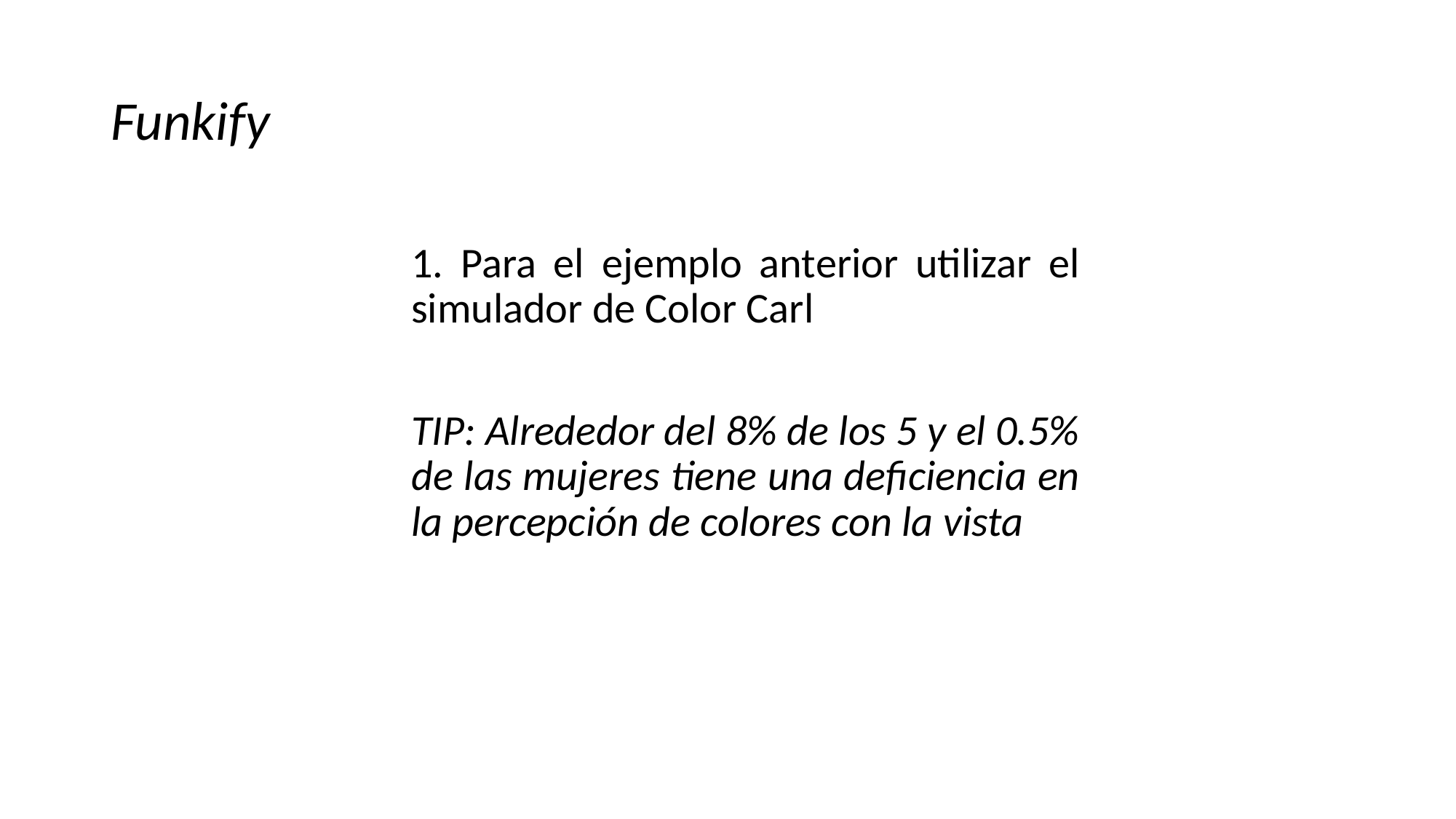

# Funkify
1. Para el ejemplo anterior utilizar el simulador de Color Carl

TIP: Alrededor del 8% de los 5 y el 0.5% de las mujeres tiene una deficiencia en la percepción de colores con la vista